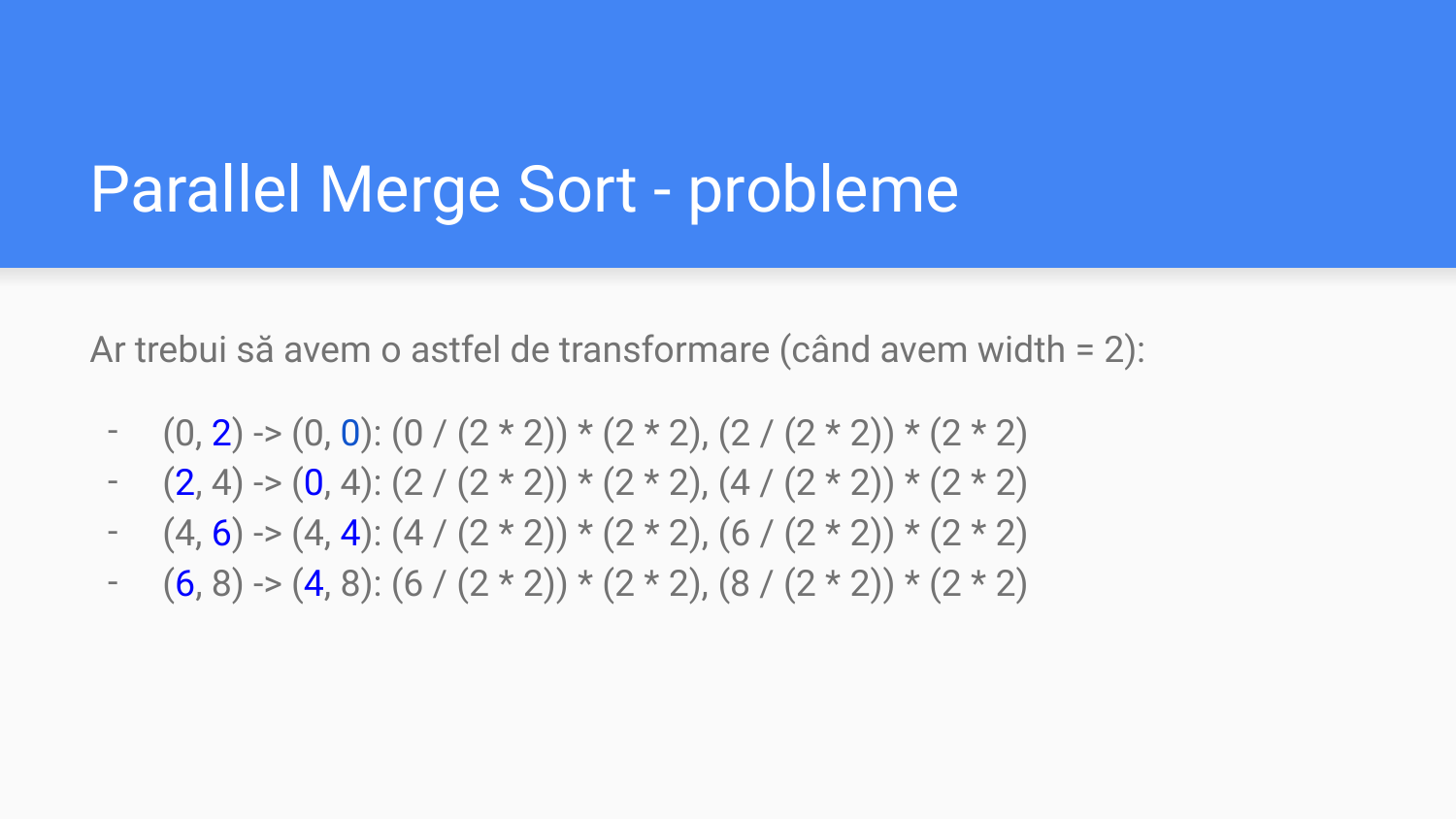

# Parallel Merge Sort - probleme
Ar trebui să avem o astfel de transformare (când avem width = 2):
(0, 2) -> (0, 0): (0 / (2 * 2)) * (2 * 2), (2 / (2 * 2)) * (2 * 2)
(2, 4) -> (0, 4): (2 / (2 * 2)) * (2 * 2), (4 / (2 * 2)) * (2 * 2)
(4, 6) -> (4, 4): (4 / (2 * 2)) * (2 * 2), (6 / (2 * 2)) * (2 * 2)
(6, 8) -> (4, 8): (6 / (2 * 2)) * (2 * 2), (8 / (2 * 2)) * (2 * 2)